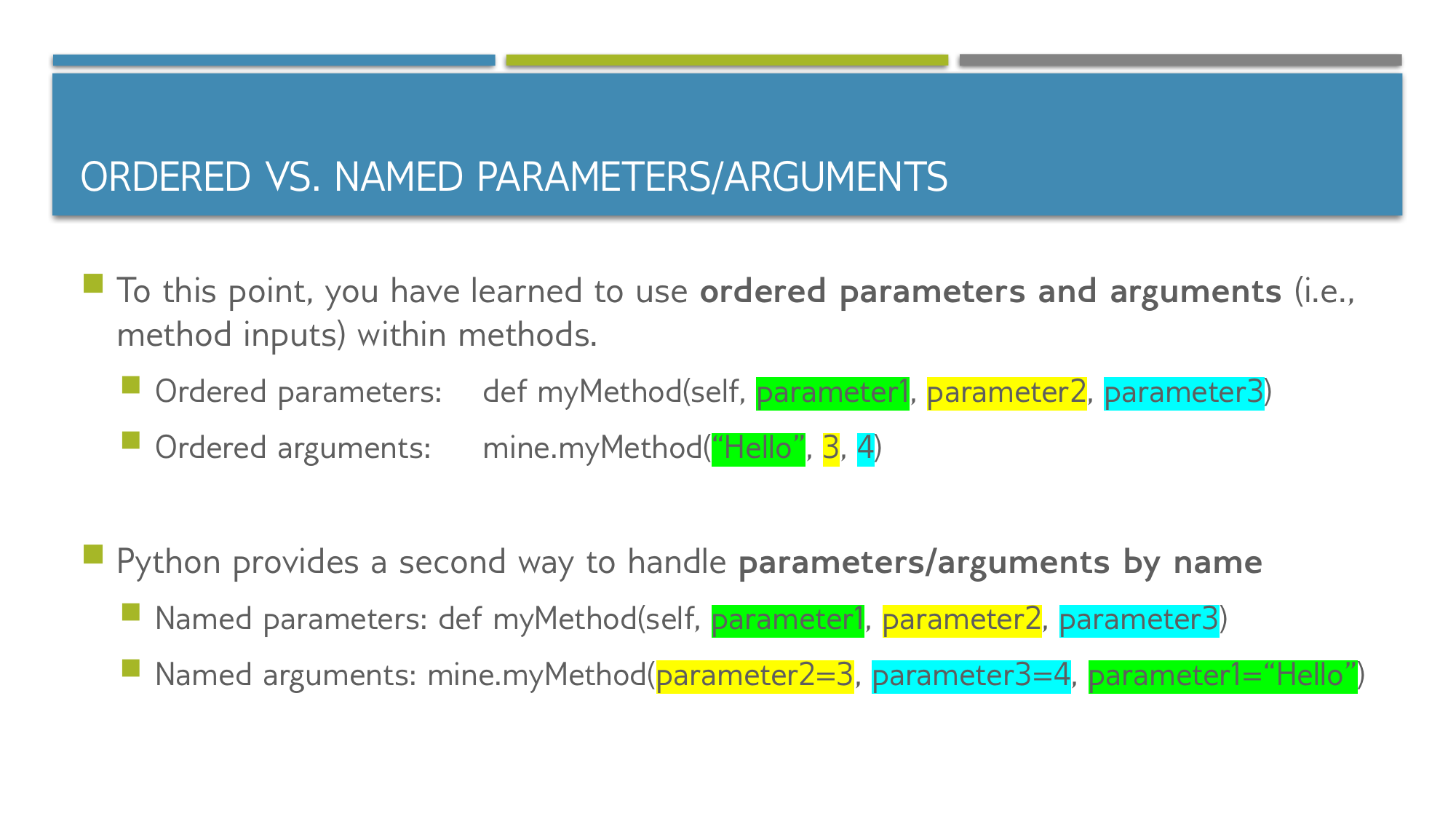

# Ordered Vs. Named Parameters/Arguments
To this point, you have learned to use ordered parameters and arguments (i.e., method inputs) within methods.
Ordered parameters:	def myMethod(self, parameter1, parameter2, parameter3)
Ordered arguments: 	mine.myMethod(“Hello”, 3, 4)

Python provides a second way to handle parameters/arguments by name
Named parameters: def myMethod(self, parameter1, parameter2, parameter3)
Named arguments: mine.myMethod(parameter2=3, parameter3=4, parameter1=“Hello”)